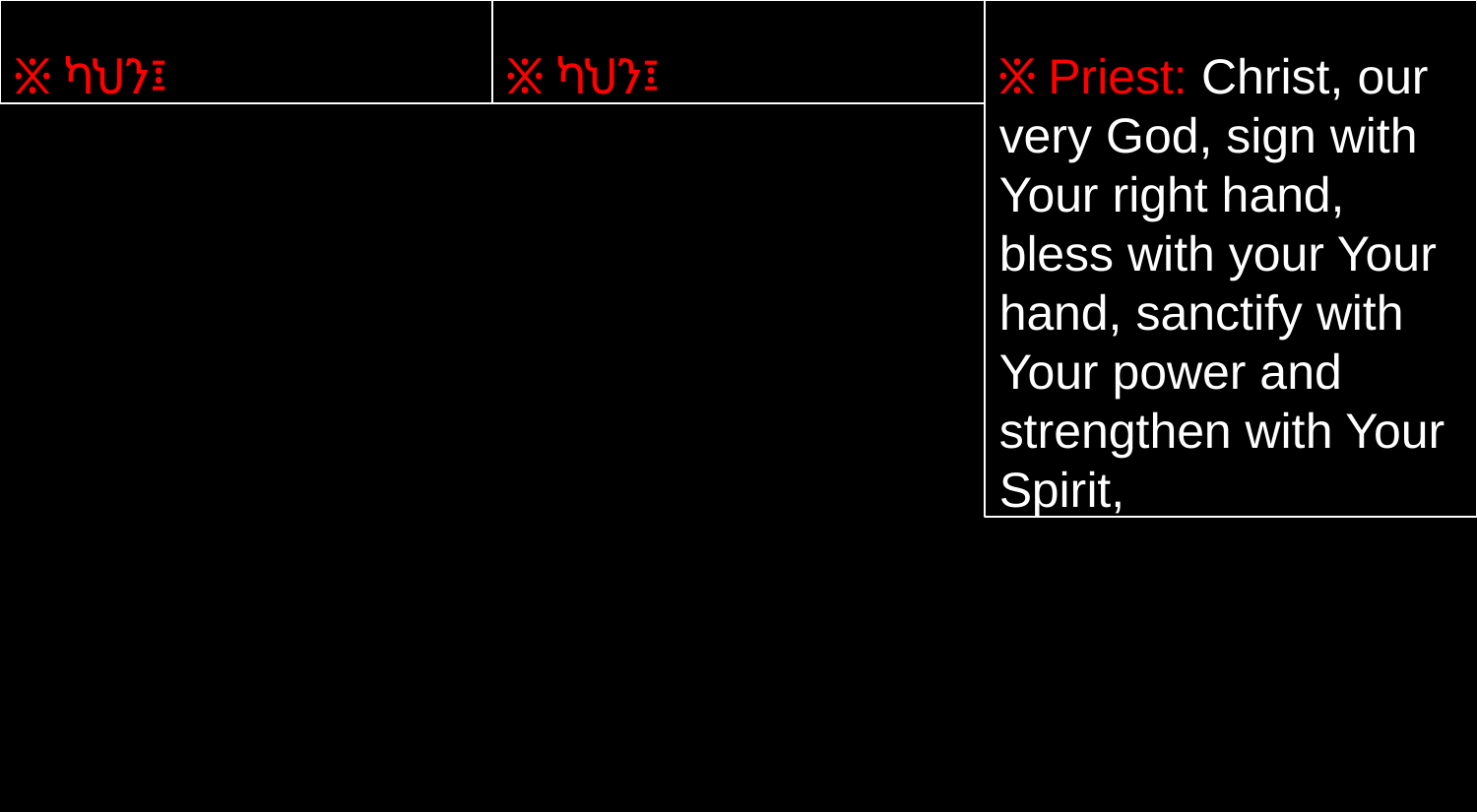

፠ ካህን፤

፠ ካህን፤

፠ Priest: Christ, our very God, sign with Your right hand, bless with your Your hand, sanctify with Your power and strengthen with Your Spirit,